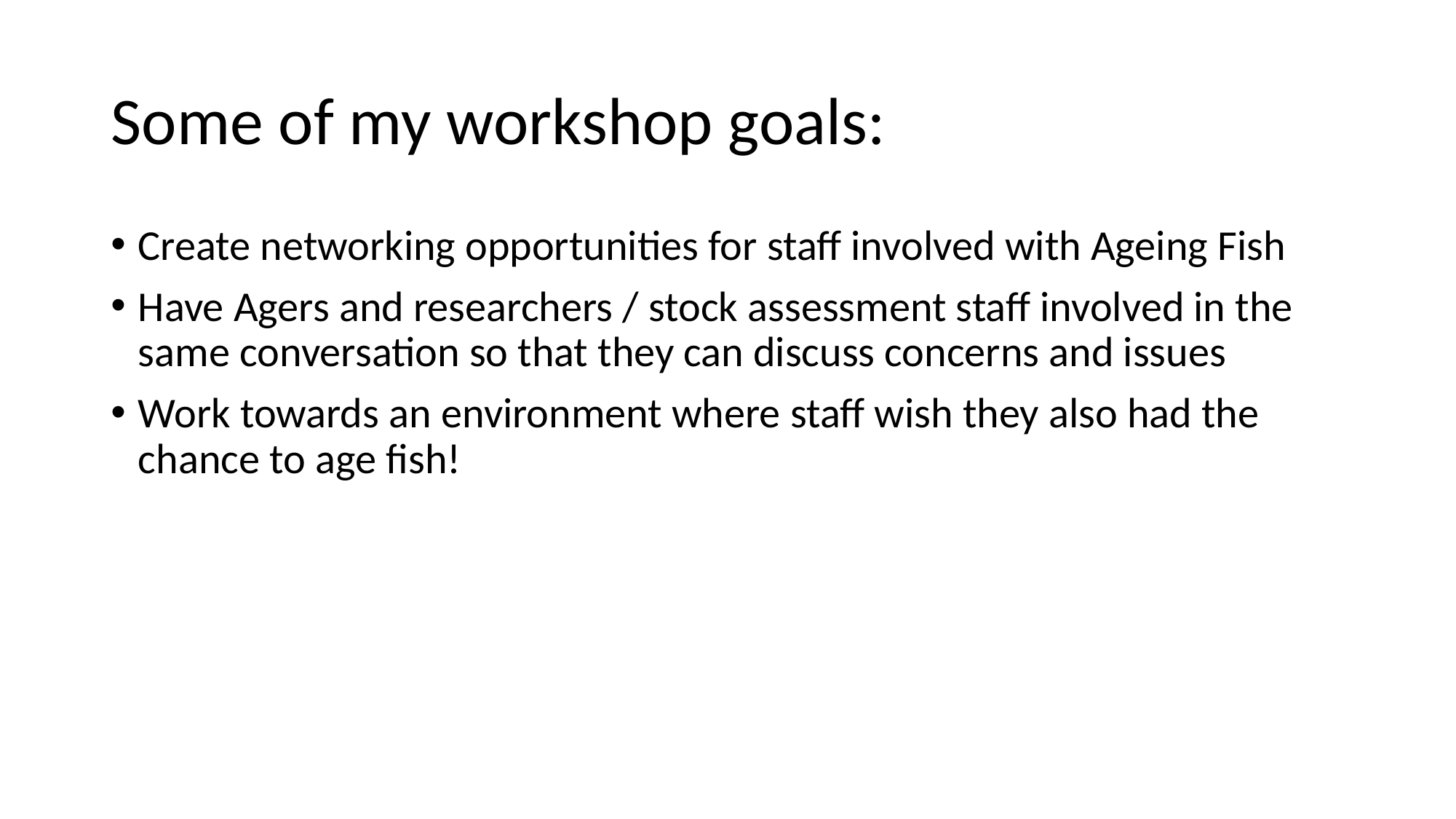

# Some of my workshop goals:
Create networking opportunities for staff involved with Ageing Fish
Have Agers and researchers / stock assessment staff involved in the same conversation so that they can discuss concerns and issues
Work towards an environment where staff wish they also had the chance to age fish!